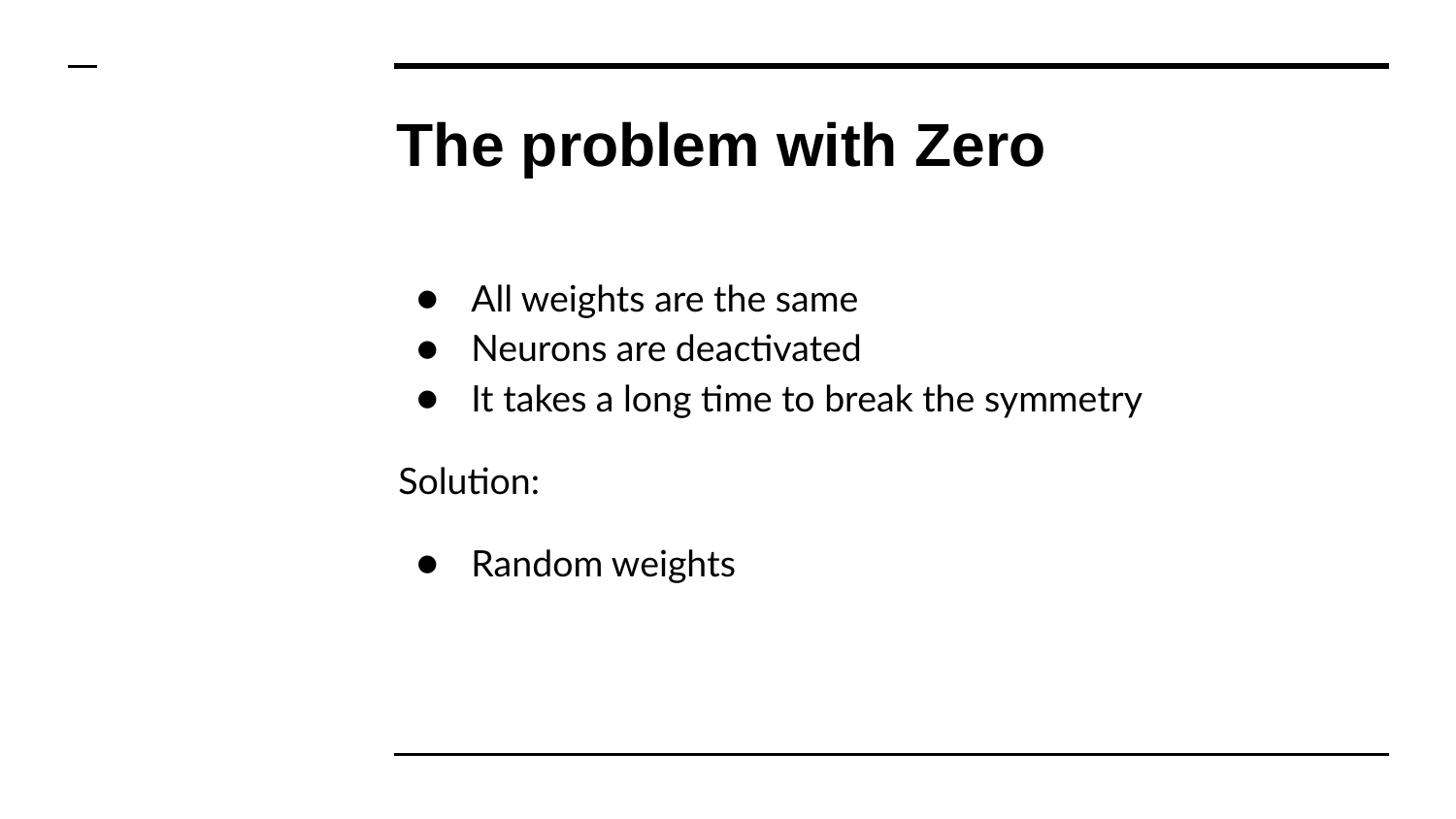

# The problem with Zero
All weights are the same
Neurons are deactivated
It takes a long time to break the symmetry
Solution:
Random weights